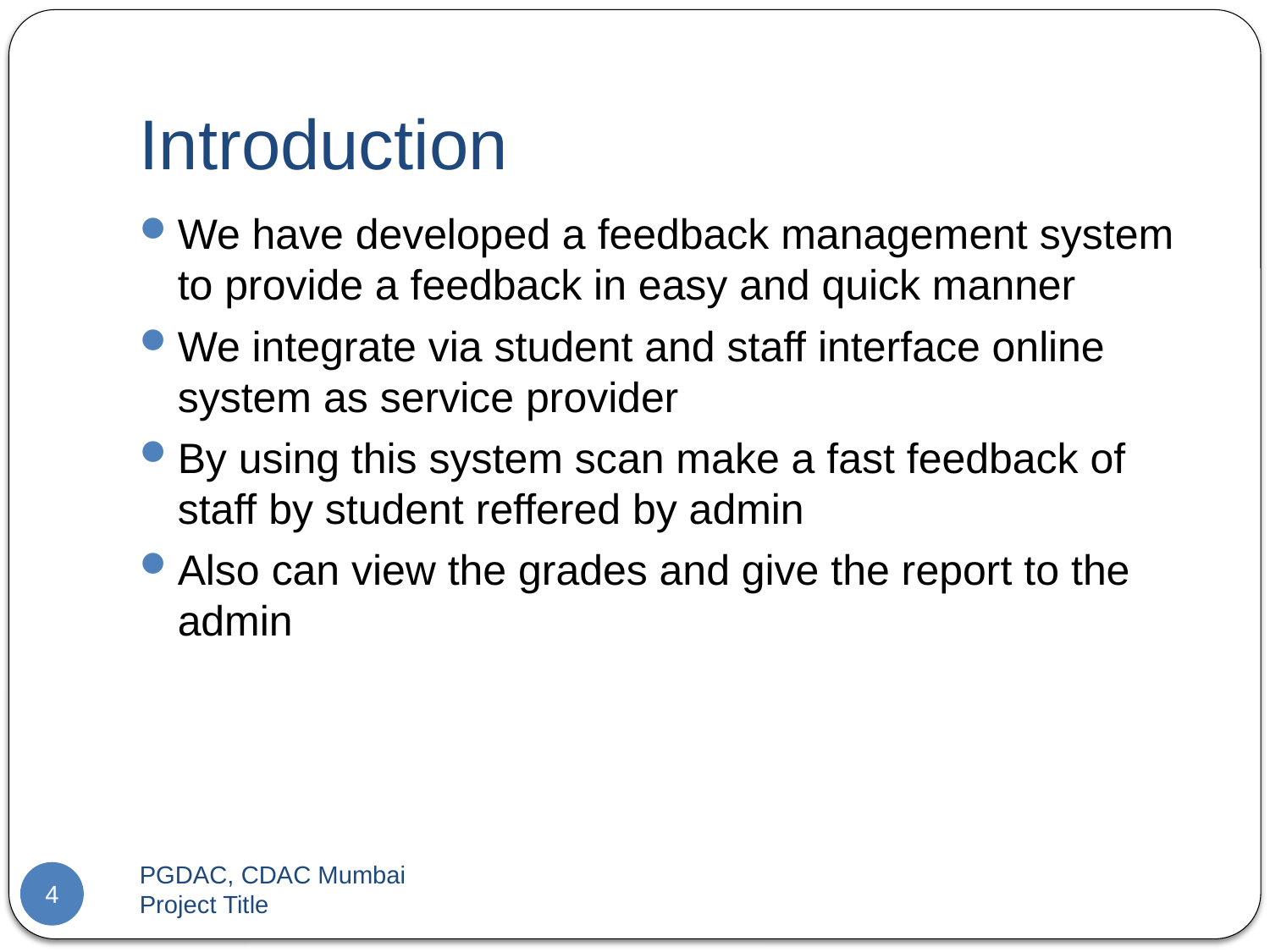

# Introduction
We have developed a feedback management system to provide a feedback in easy and quick manner
We integrate via student and staff interface online system as service provider
By using this system scan make a fast feedback of staff by student reffered by admin
Also can view the grades and give the report to the admin
PGDAC, CDAC Mumbai 		Project Title
4